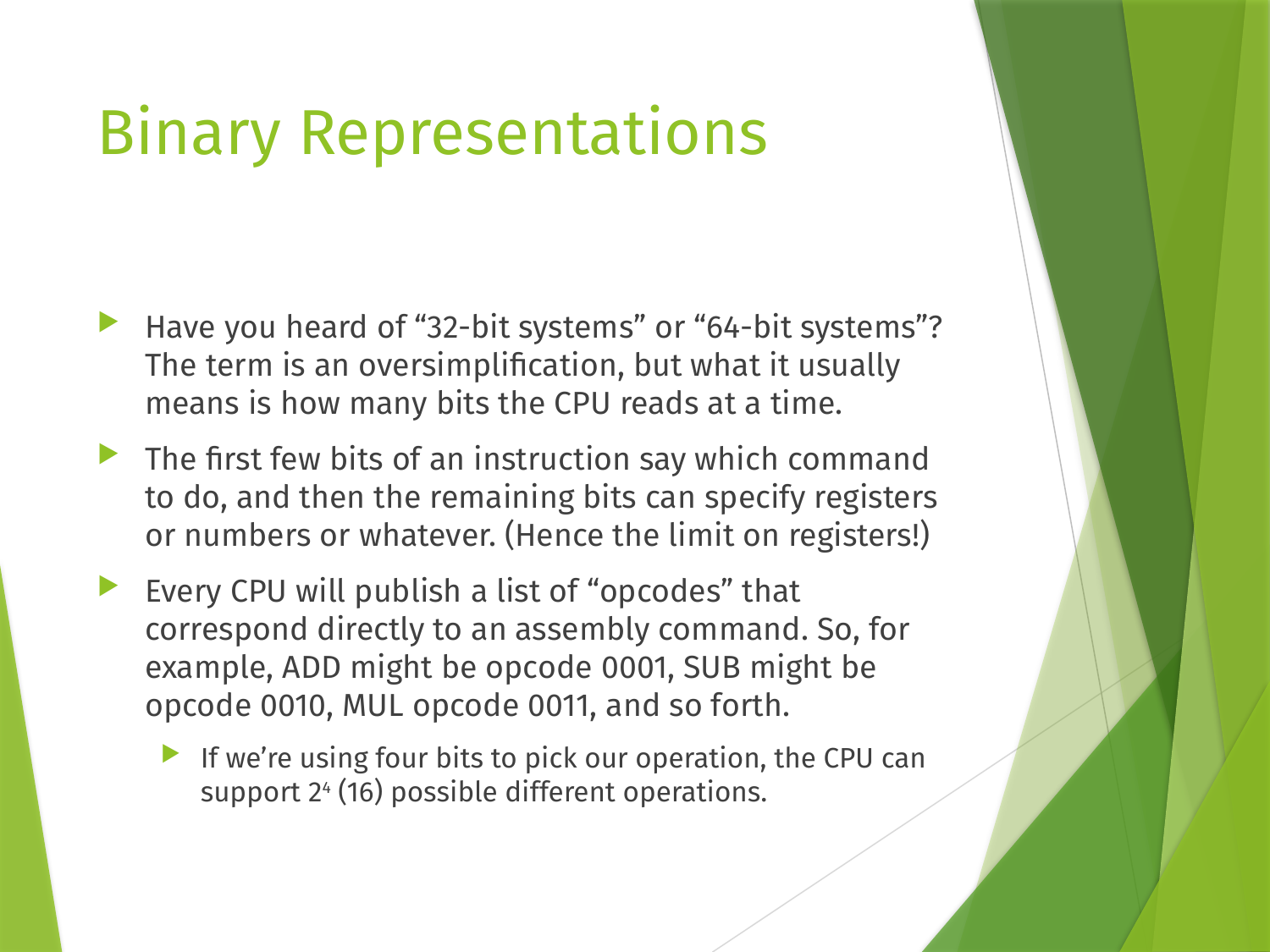

# Binary Representations
Have you heard of “32-bit systems” or “64-bit systems”? The term is an oversimplification, but what it usually means is how many bits the CPU reads at a time.
The first few bits of an instruction say which command to do, and then the remaining bits can specify registers or numbers or whatever. (Hence the limit on registers!)
Every CPU will publish a list of “opcodes” that correspond directly to an assembly command. So, for example, ADD might be opcode 0001, SUB might be opcode 0010, MUL opcode 0011, and so forth.
If we’re using four bits to pick our operation, the CPU can support 24 (16) possible different operations.